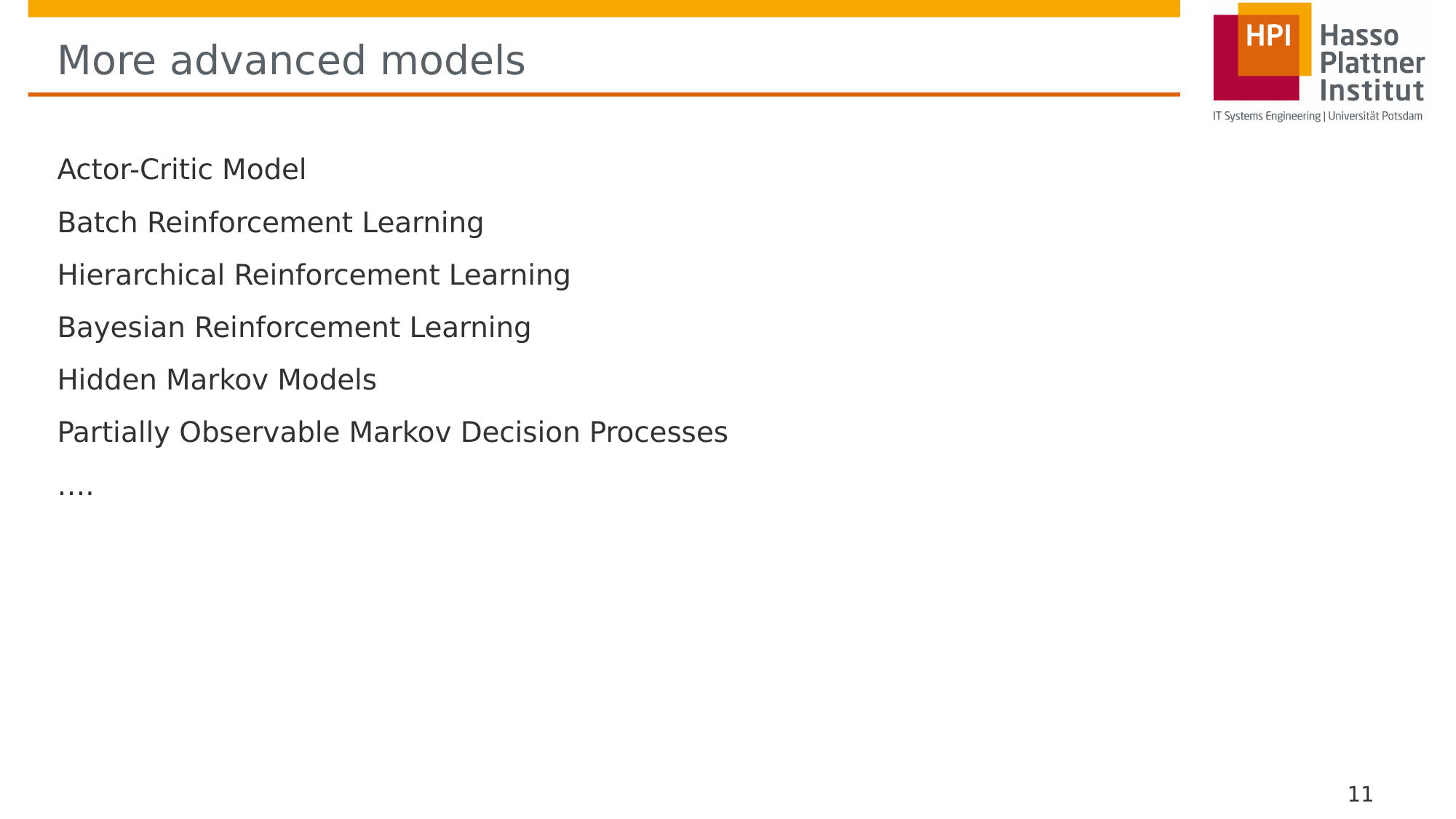

# More advanced models
Actor-Critic Model
Batch Reinforcement Learning
Hierarchical Reinforcement Learning
Bayesian Reinforcement Learning
Hidden Markov Models
Partially Observable Markov Decision Processes
….
11